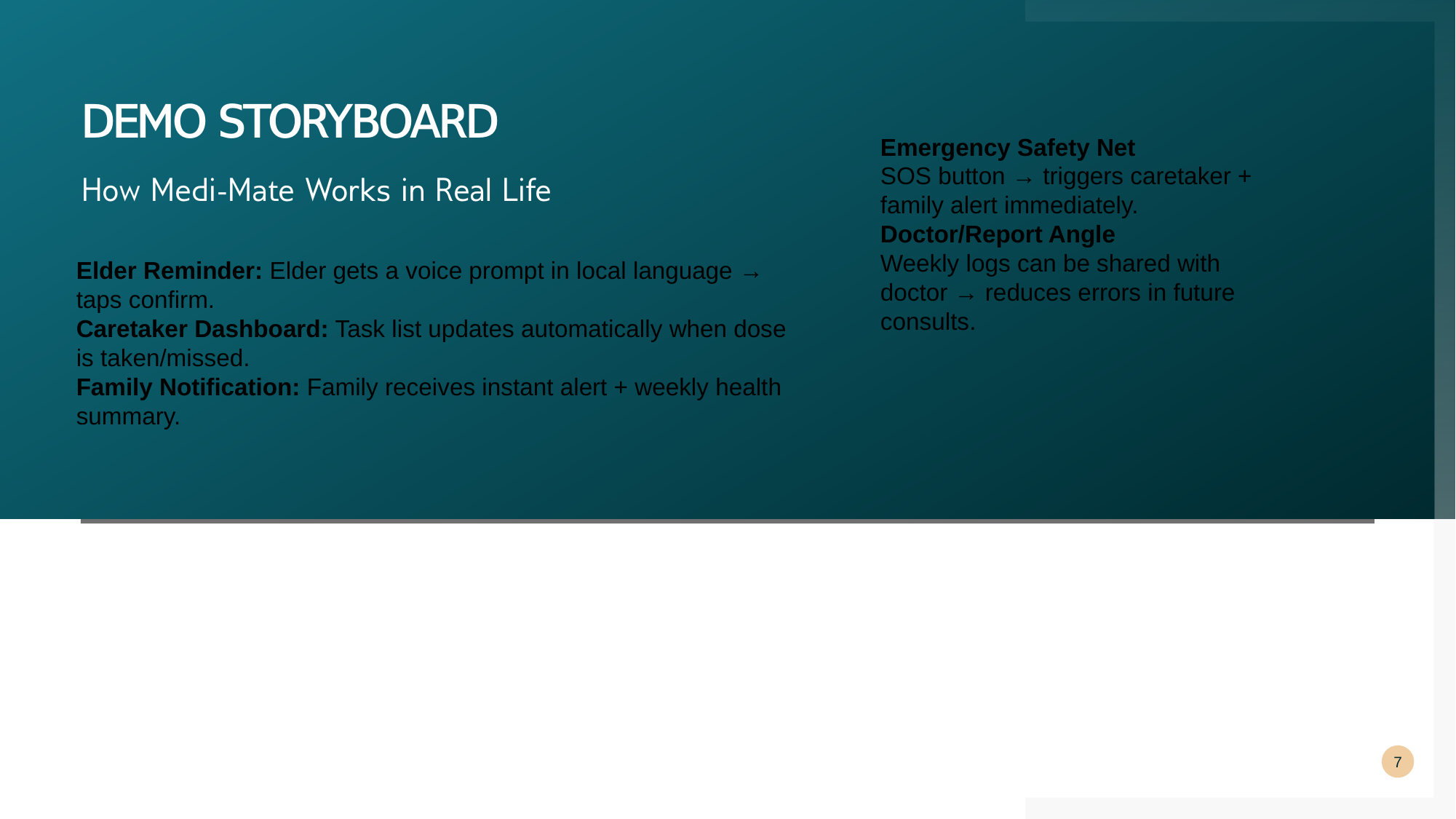

# Demo Storyboard
Emergency Safety Net
SOS button → triggers caretaker + family alert immediately.
Doctor/Report Angle
Weekly logs can be shared with doctor → reduces errors in future consults.

How Medi-Mate Works in Real Life
Elder Reminder: Elder gets a voice prompt in local language → taps confirm.
Caretaker Dashboard: Task list updates automatically when dose is taken/missed.
Family Notification: Family receives instant alert + weekly health summary.

7